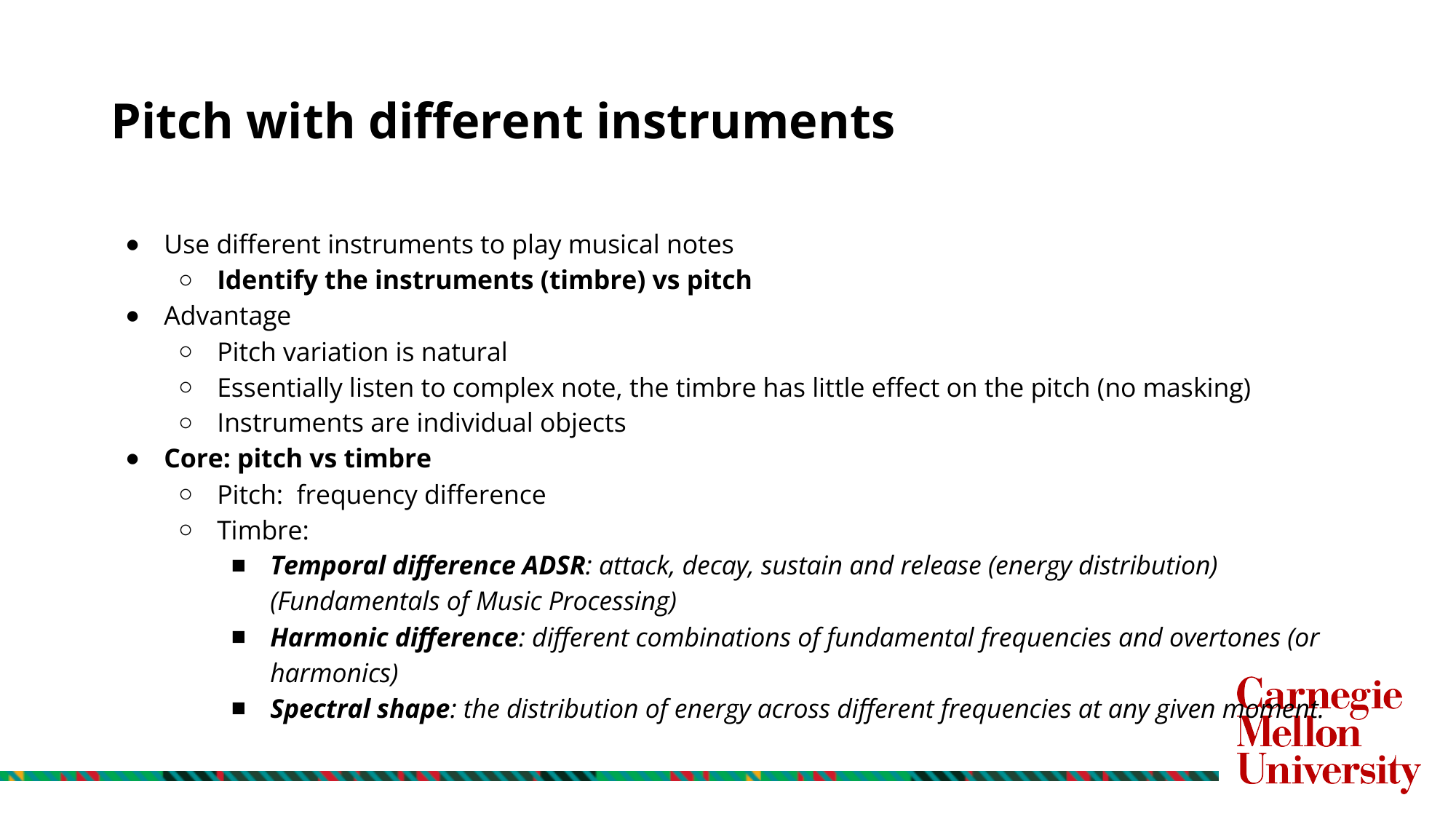

# Pitch with different instruments
Use different instruments to play musical notes
Identify the instruments (timbre) vs pitch
Advantage
Pitch variation is natural
Essentially listen to complex note, the timbre has little effect on the pitch (no masking)
Instruments are individual objects
Core: pitch vs timbre
Pitch:  frequency difference
Timbre:
Temporal difference ADSR: attack, decay, sustain and release (energy distribution) (Fundamentals of Music Processing)
Harmonic difference: different combinations of fundamental frequencies and overtones (or harmonics)
Spectral shape: the distribution of energy across different frequencies at any given moment.